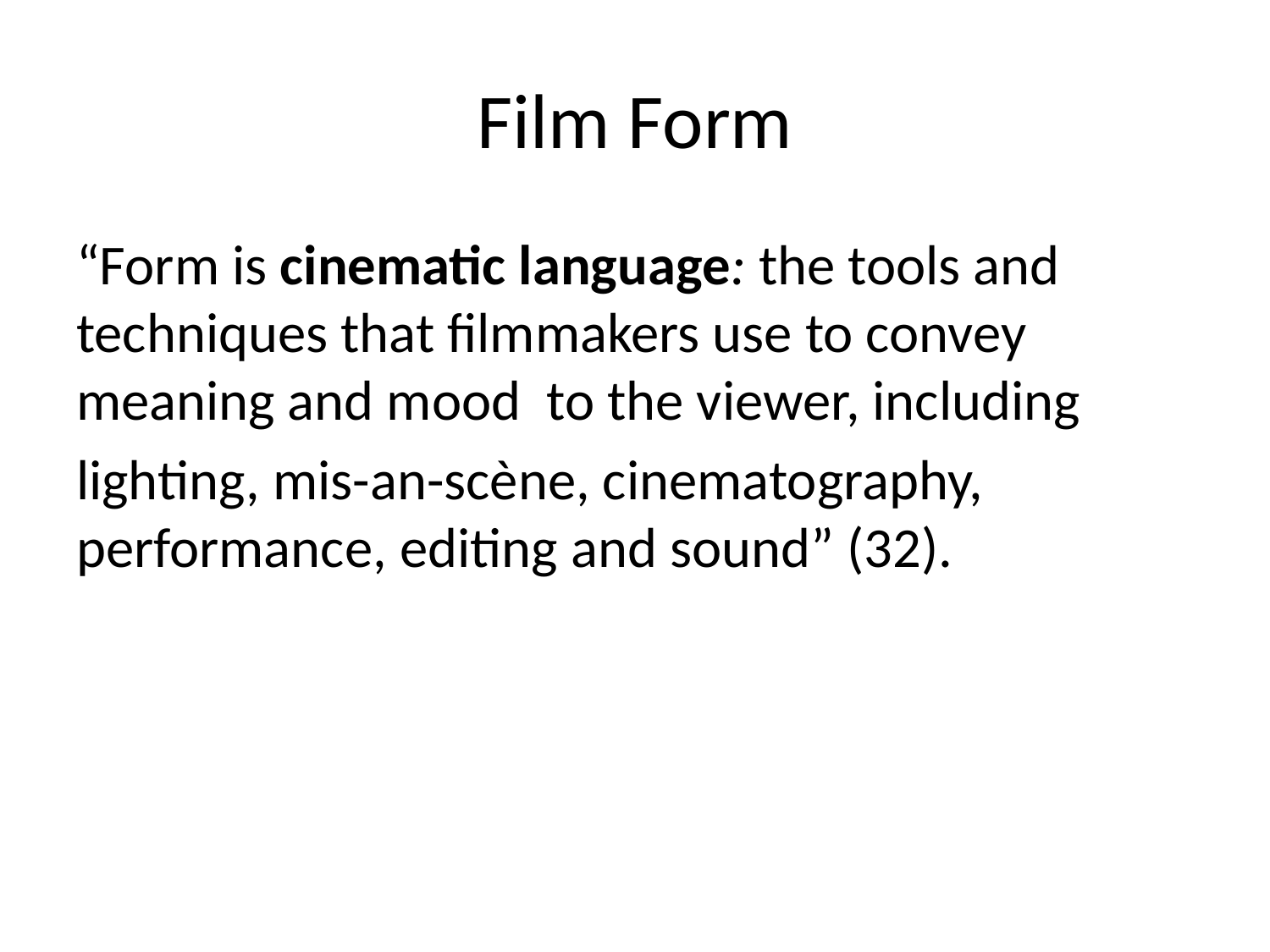

# Film Form
“Form is cinematic language: the tools and techniques that filmmakers use to convey meaning and mood  to the viewer, including
lighting, mis-an-scène, cinematography, performance, editing and sound” (32).